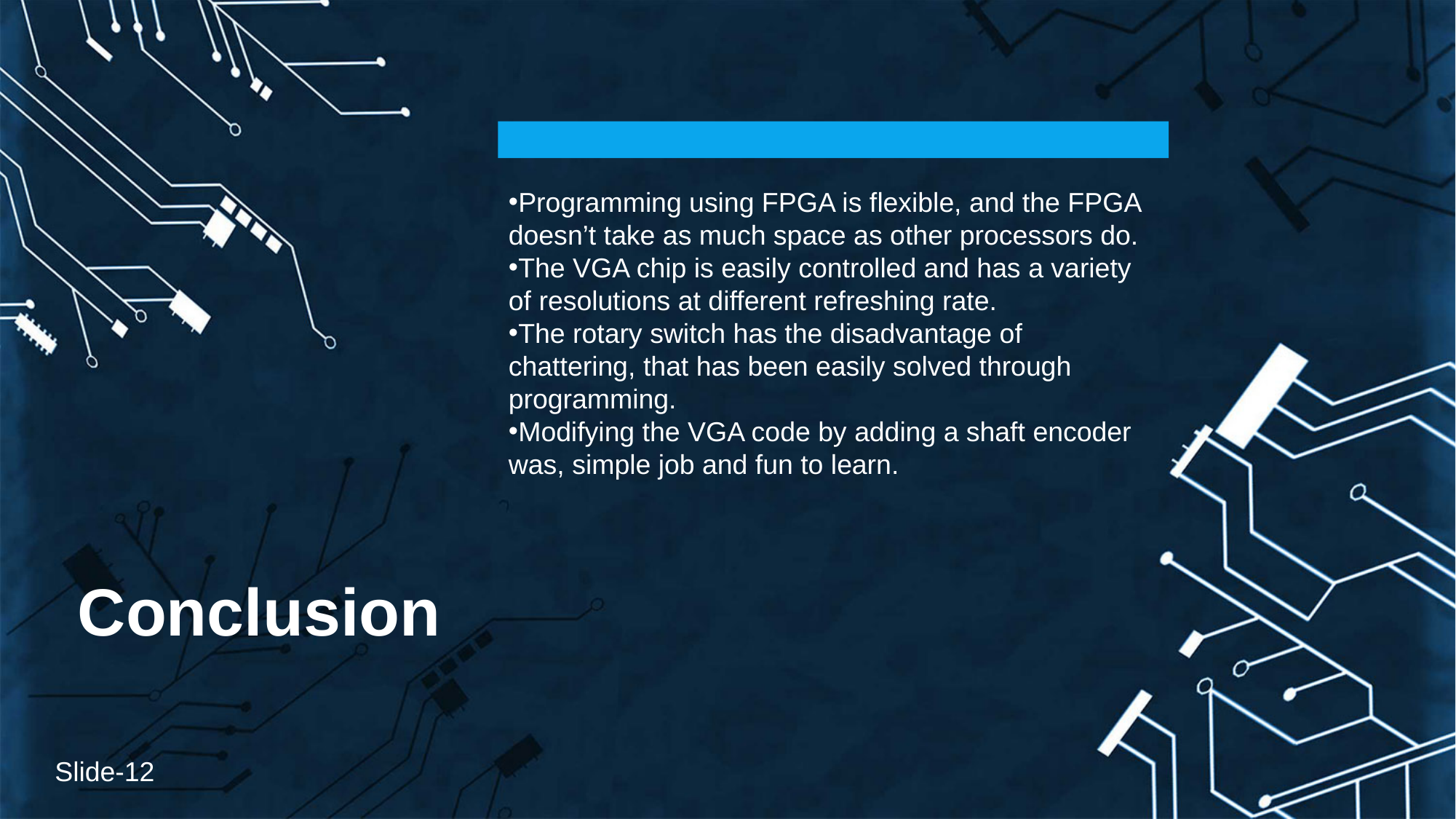

Programming using FPGA is flexible, and the FPGA doesn’t take as much space as other processors do.
The VGA chip is easily controlled and has a variety of resolutions at different refreshing rate.
The rotary switch has the disadvantage of chattering, that has been easily solved through programming.
Modifying the VGA code by adding a shaft encoder was, simple job and fun to learn.
Conclusion
Slide-12